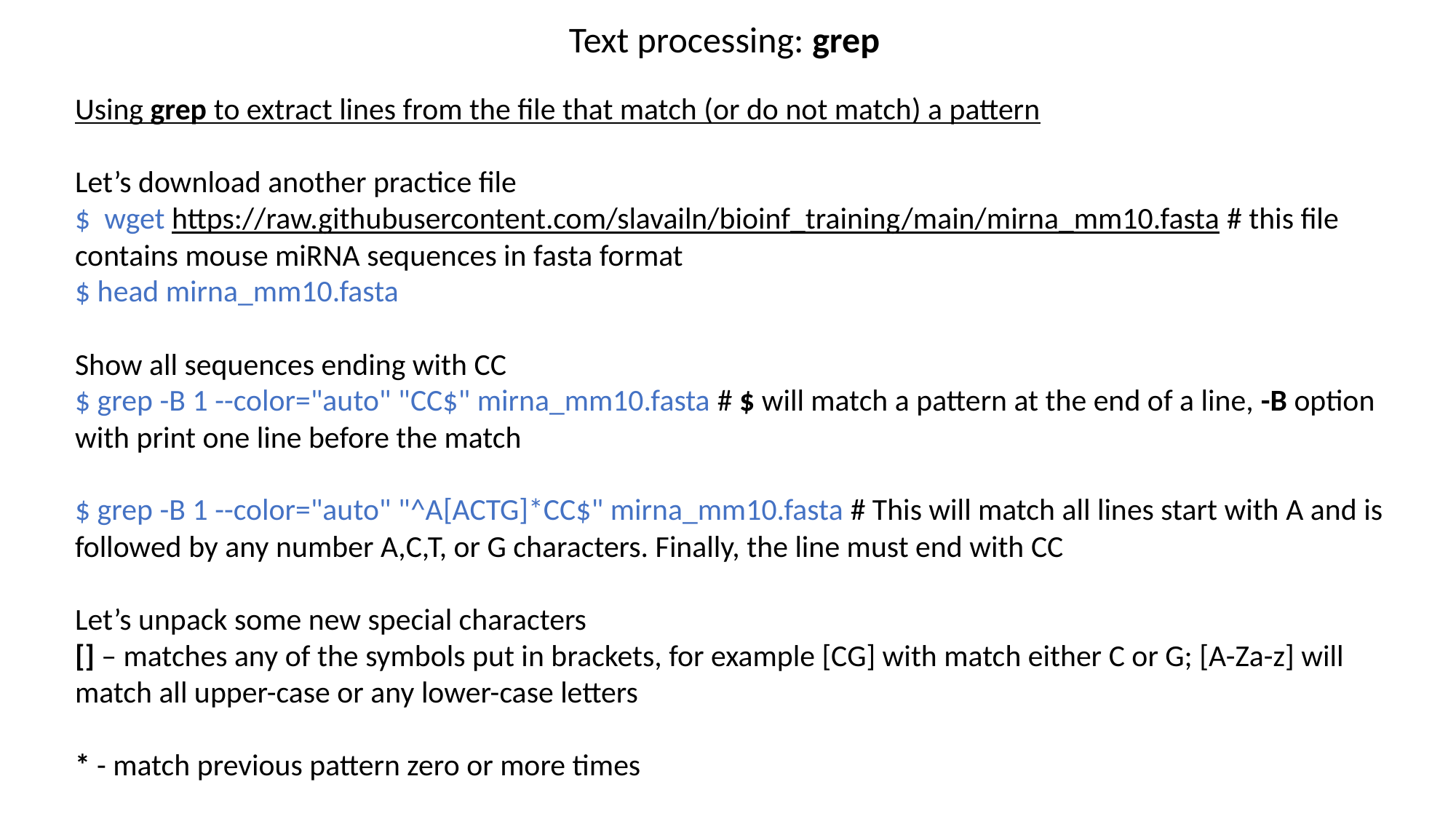

Text processing: grep

Using grep to extract lines from the file that match (or do not match) a pattern

Let’s download another practice file
$  wget https://raw.githubusercontent.com/slavailn/bioinf_training/main/mirna_mm10.fasta # this file contains mouse miRNA sequences in fasta format
$ head mirna_mm10.fasta

Show all sequences ending with CC
$ grep -B 1 --color="auto" "CC$" mirna_mm10.fasta # $ will match a pattern at the end of a line, -B option with print one line before the match

$ grep -B 1 --color="auto" "^A[ACTG]*CC$" mirna_mm10.fasta # This will match all lines start with A and is followed by any number A,C,T, or G characters. Finally, the line must end with CC

Let’s unpack some new special characters
[] – matches any of the symbols put in brackets, for example [CG] with match either C or G; [A-Za-z] will match all upper-case or any lower-case letters

* - match previous pattern zero or more times